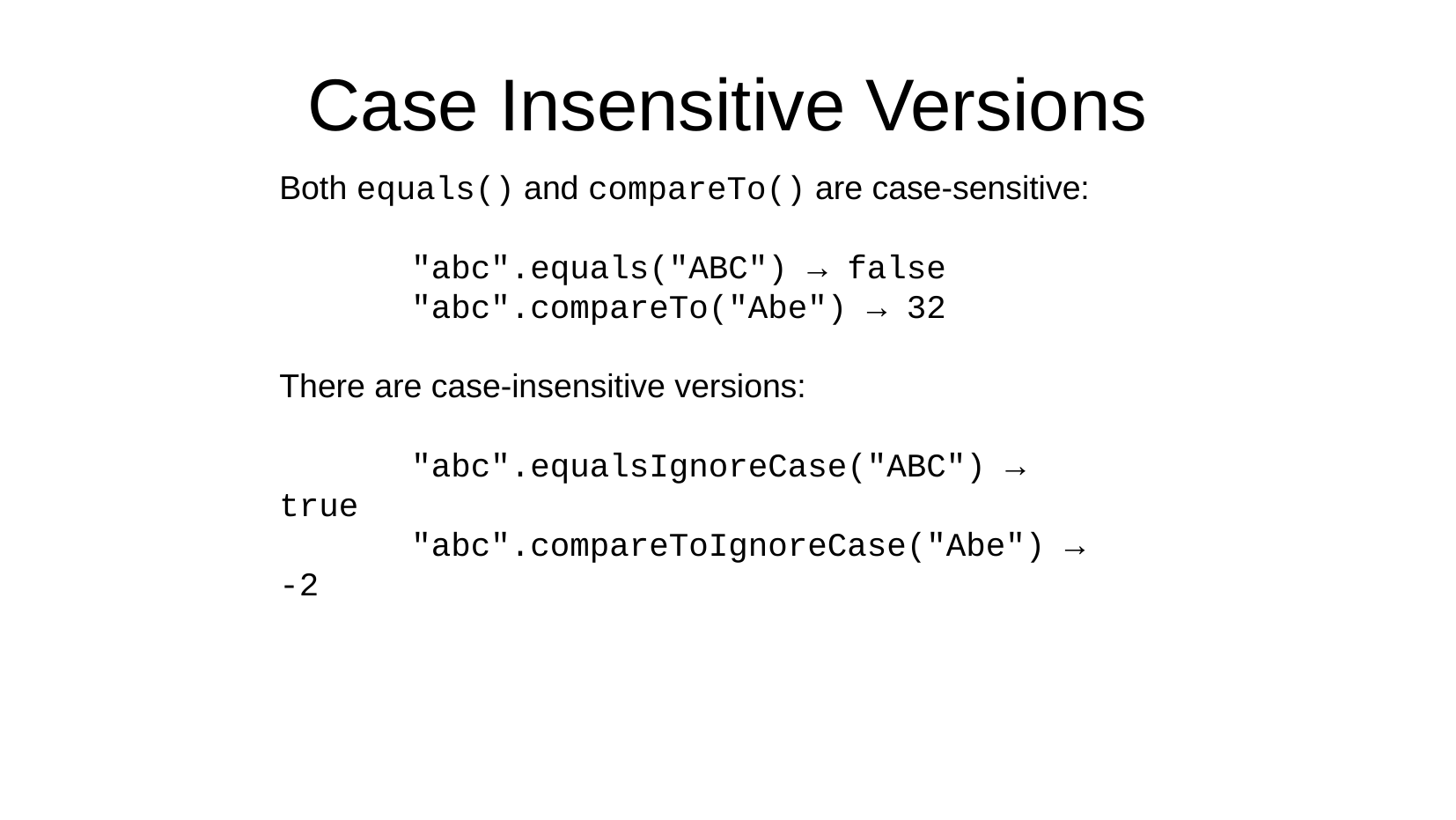

Case Insensitive Versions
Both equals() and compareTo() are case-sensitive:

	"abc".equals("ABC") → false
	"abc".compareTo("Abe") → 32

There are case-insensitive versions:

	"abc".equalsIgnoreCase("ABC") → true
	"abc".compareToIgnoreCase("Abe") → -2